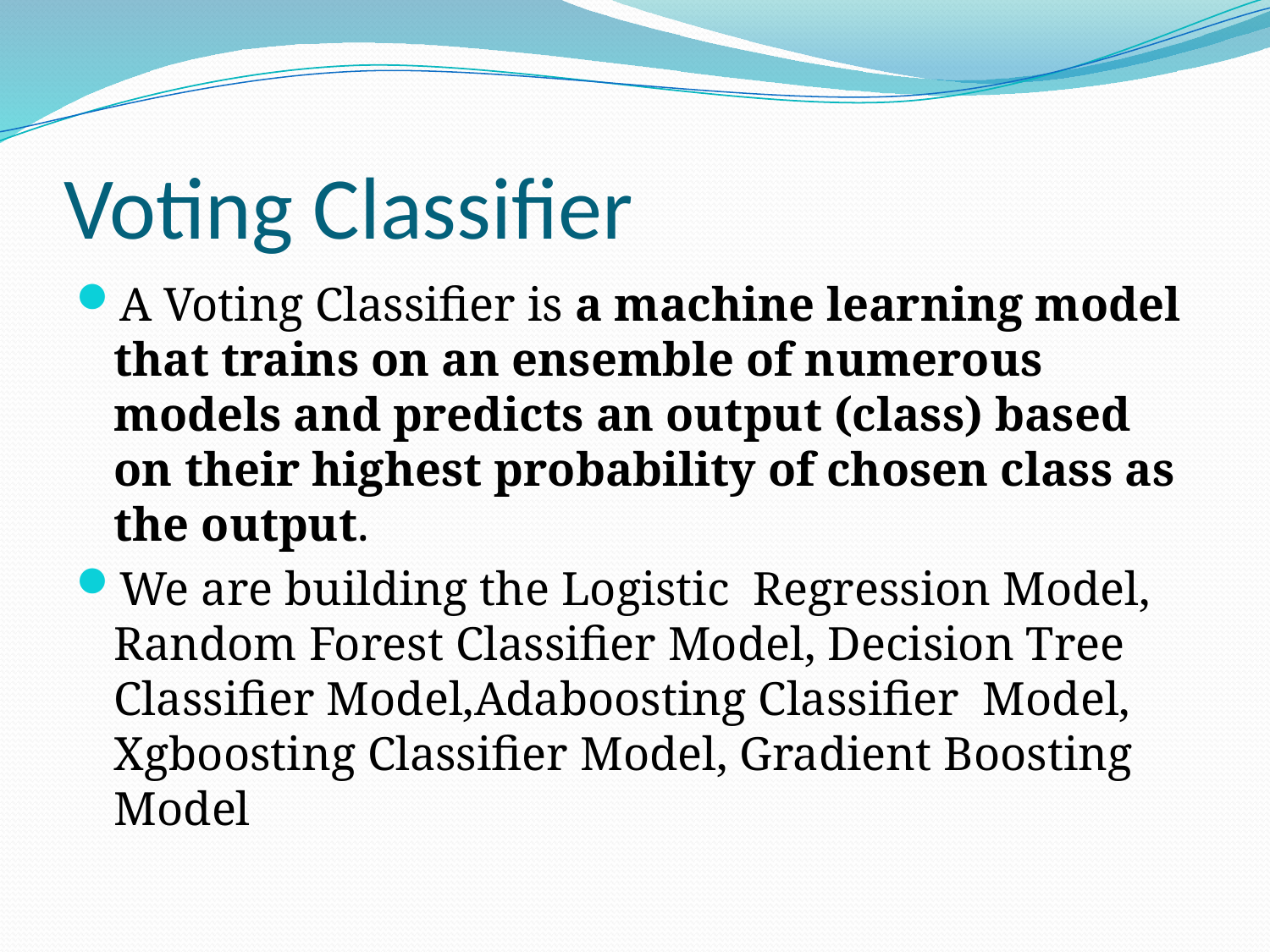

# Voting Classifier
A Voting Classifier is a machine learning model that trains on an ensemble of numerous models and predicts an output (class) based on their highest probability of chosen class as the output.
We are building the Logistic  Regression Model, Random Forest Classifier Model, Decision Tree Classifier Model,Adaboosting Classifier  Model, Xgboosting Classifier Model, Gradient Boosting Model